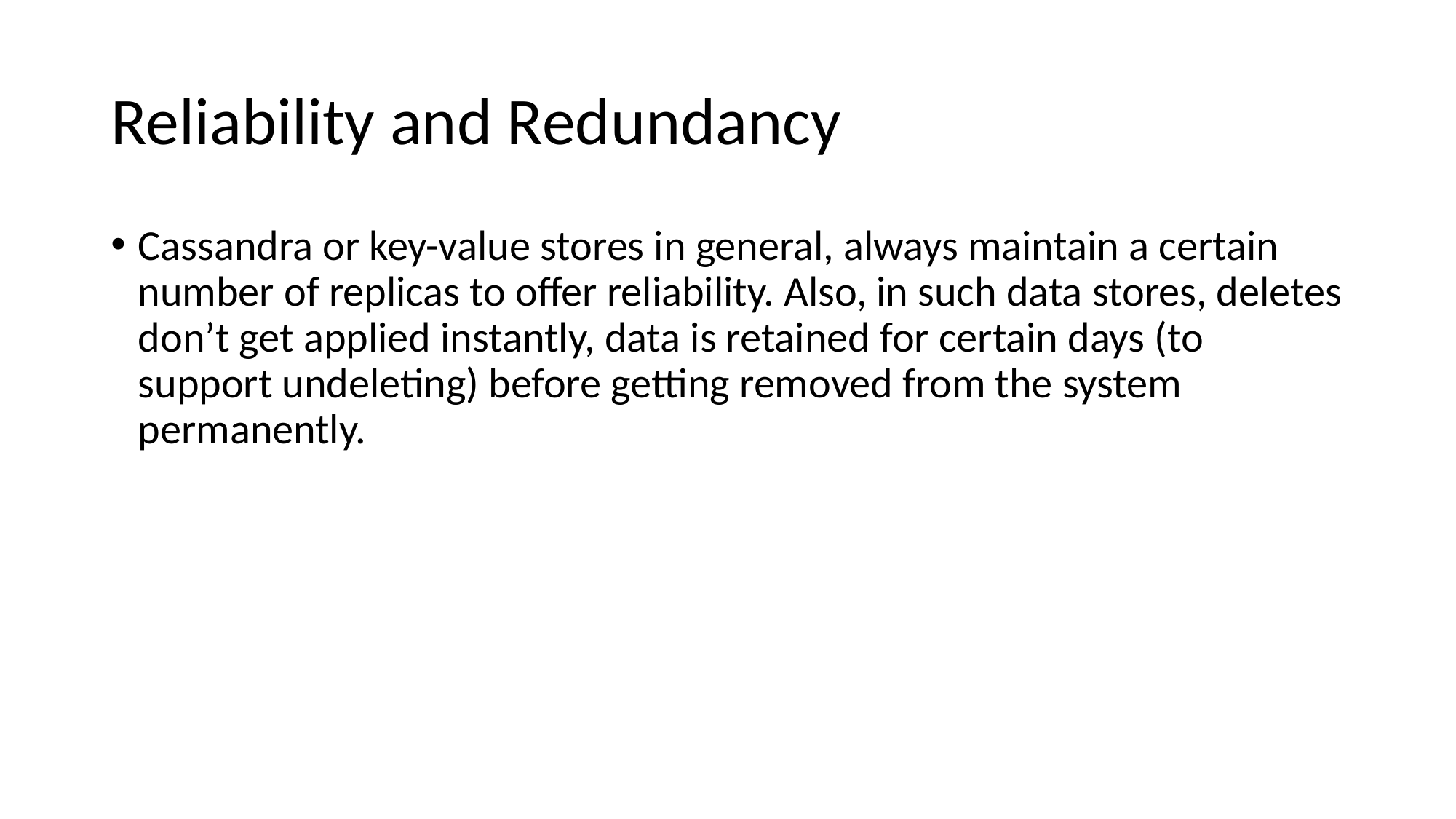

# Reliability and Redundancy
Cassandra or key-value stores in general, always maintain a certain number of replicas to offer reliability. Also, in such data stores, deletes don’t get applied instantly, data is retained for certain days (to support undeleting) before getting removed from the system permanently.